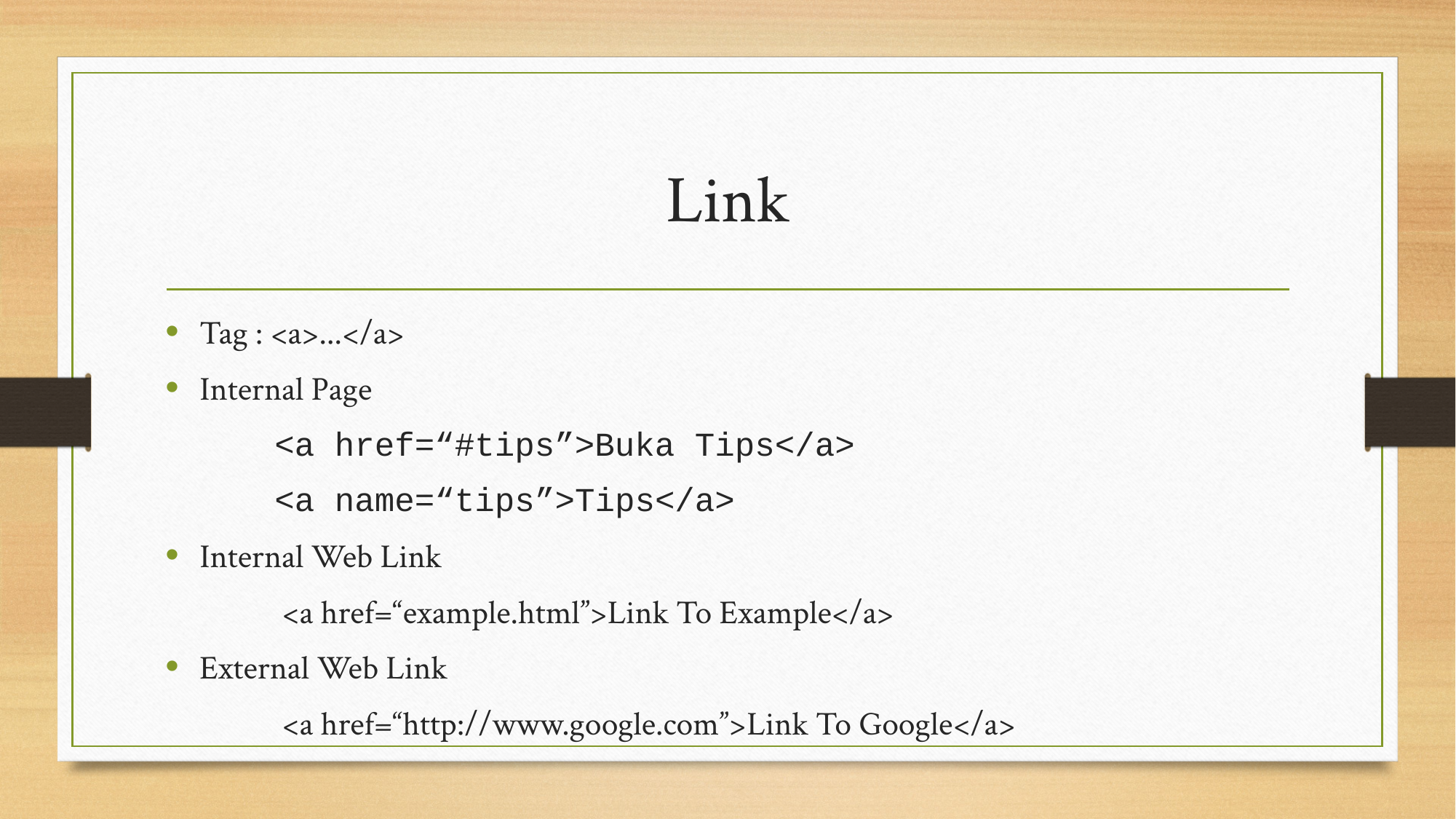

# Link
Tag : <a>...</a>
Internal Page
	<a href=“#tips”>Buka Tips</a>
	<a name=“tips”>Tips</a>
Internal Web Link
	 <a href=“example.html”>Link To Example</a>
External Web Link
	 <a href=“http://www.google.com”>Link To Google</a>